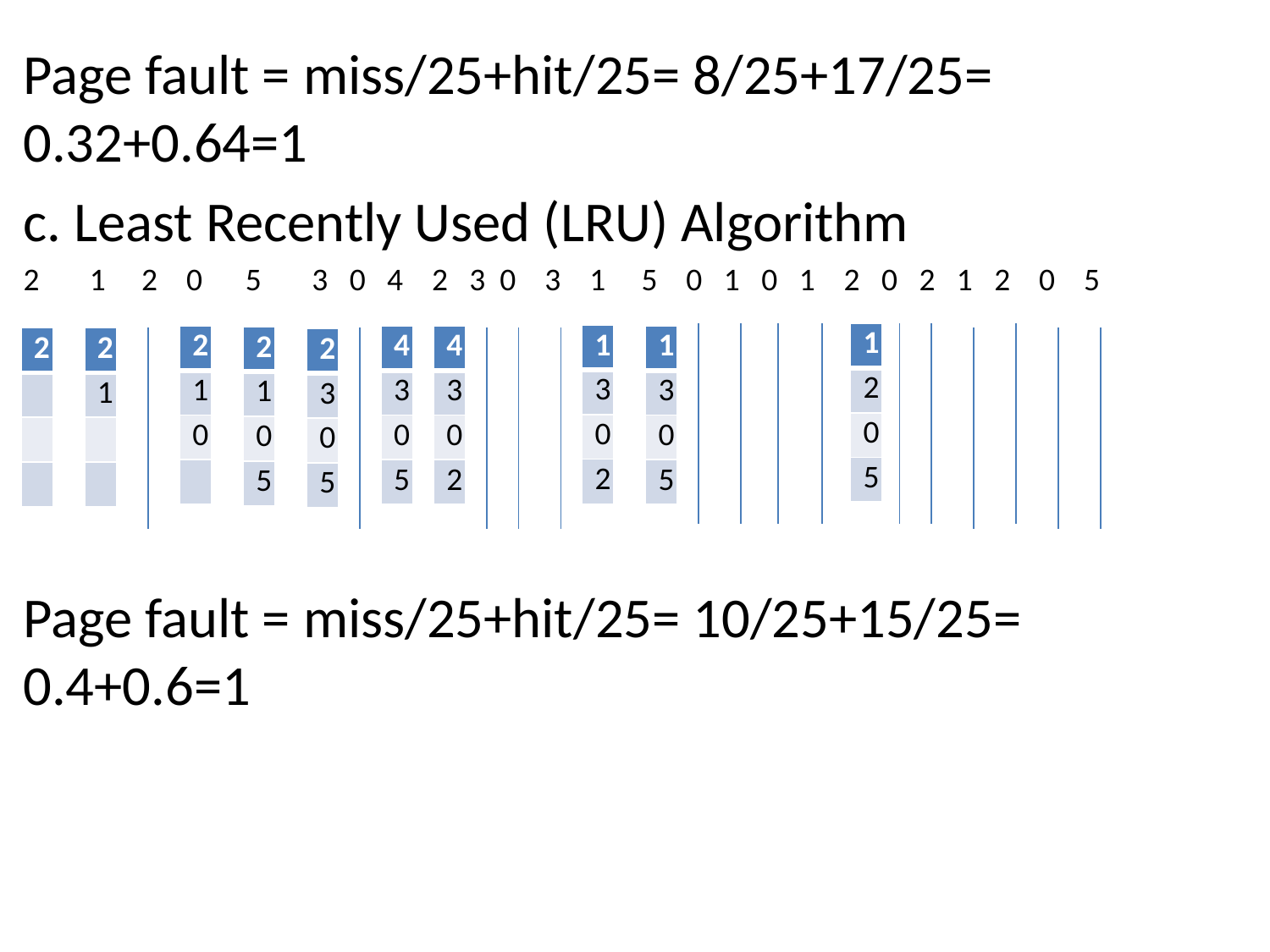

Page fault = miss/25+hit/25= 8/25+17/25= 0.32+0.64=1
c. Least Recently Used (LRU) Algorithm
2       1     2    0      5       3   0   4    2   3  0    3    1     5    0   1   0   1    2   0   2   1   2    0    5

Page fault = miss/25+hit/25= 10/25+15/25= 0.4+0.6=1

| 1 |
| --- |
| 2 |
| 0 |
| 5 |
| 1 |
| --- |
| 3 |
| 0 |
| 2 |
| 2 |
| --- |
| 1 |
| 0 |
|  |
| 4 |
| --- |
| 3 |
| 0 |
| 5 |
| 4 |
| --- |
| 3 |
| 0 |
| 2 |
| 1 |
| --- |
| 3 |
| 0 |
| 5 |
| 2 |
| --- |
| 1 |
| 0 |
| 5 |
| 2 |
| --- |
|  |
|  |
|  |
| 2 |
| --- |
| 1 |
|  |
|  |
| 2 |
| --- |
| 3 |
| 0 |
| 5 |